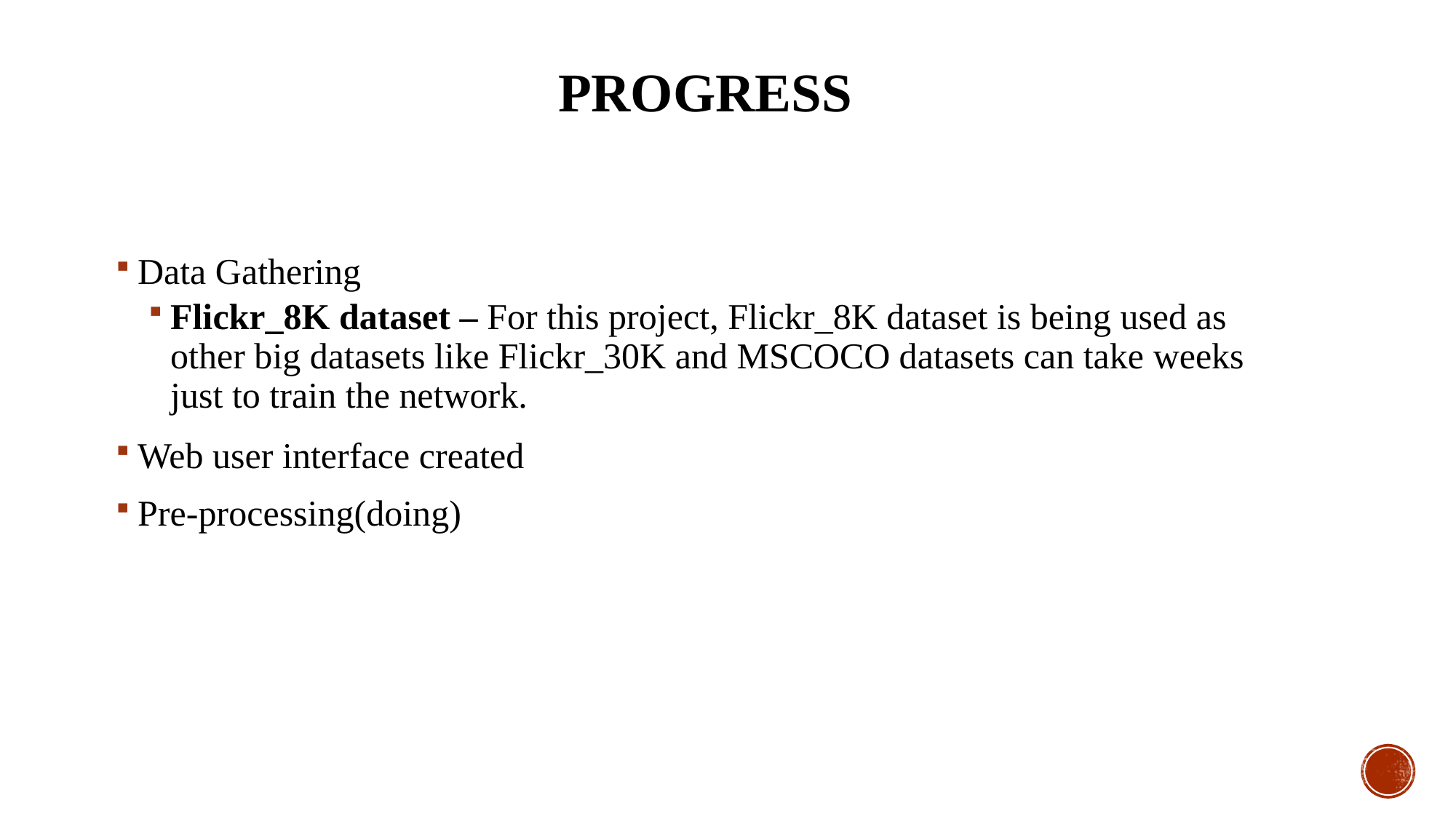

# Progress
Data Gathering
Flickr_8K dataset – For this project, Flickr_8K dataset is being used as other big datasets like Flickr_30K and MSCOCO datasets can take weeks just to train the network.
Web user interface created
Pre-processing(doing)